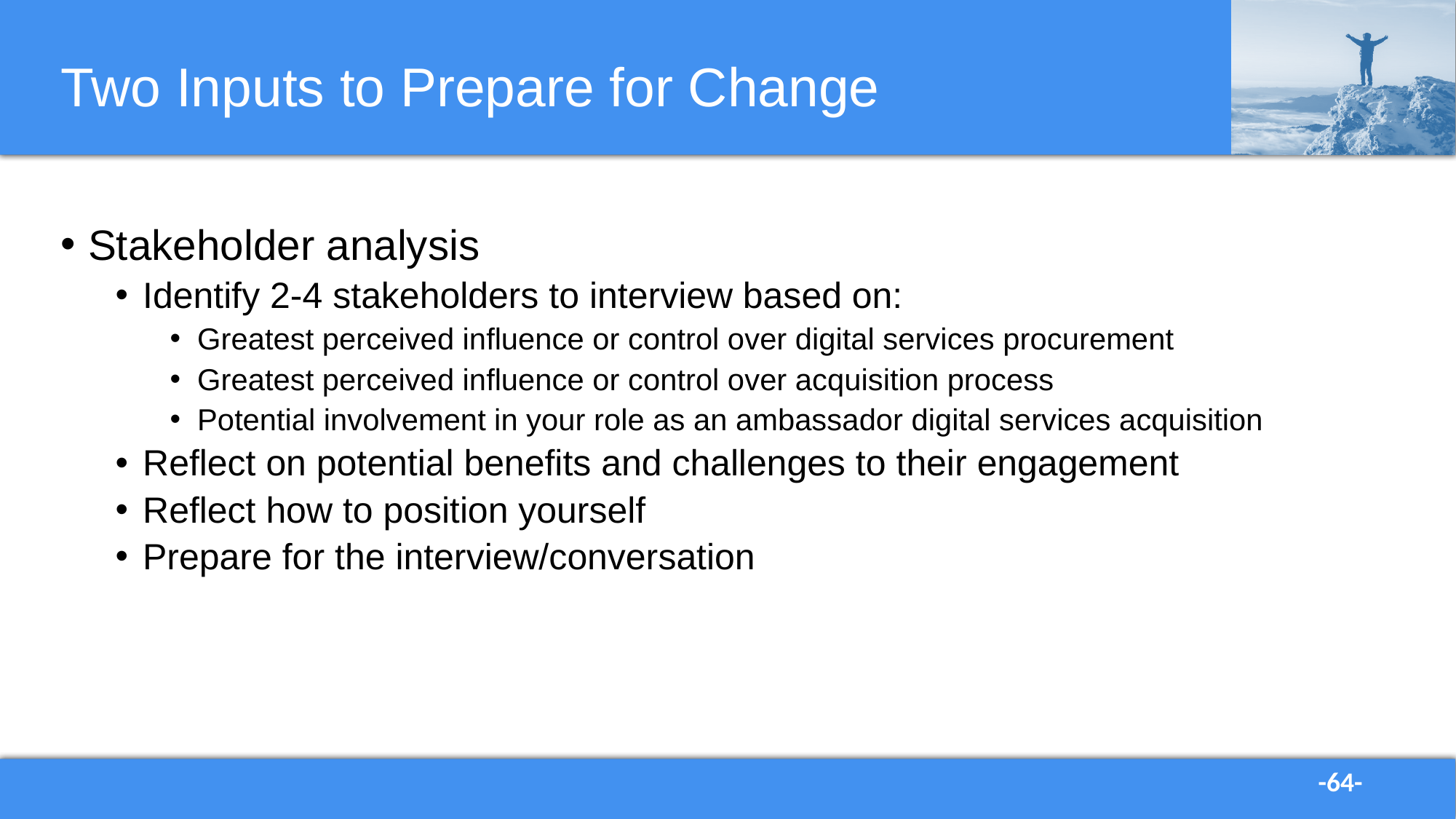

# Two Inputs to Prepare for Change
Stakeholder analysis
Identify 2-4 stakeholders to interview based on:
Greatest perceived influence or control over digital services procurement
Greatest perceived influence or control over acquisition process
Potential involvement in your role as an ambassador digital services acquisition
Reflect on potential benefits and challenges to their engagement
Reflect how to position yourself
Prepare for the interview/conversation